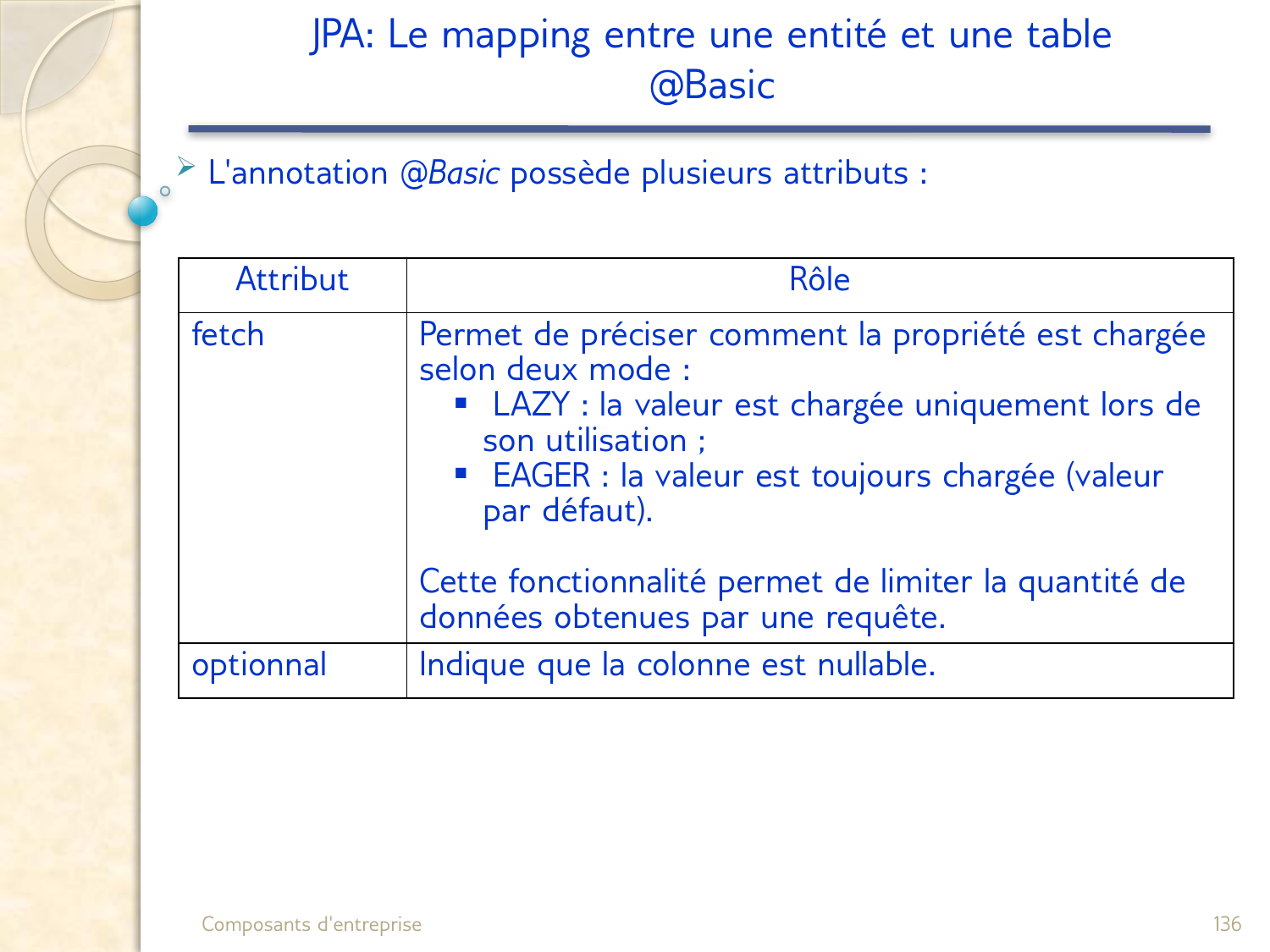

# JPA: Le mapping entre une entité et une table @Basic
 L'annotation @Basic possède plusieurs attributs :

| Attribut | Rôle |
| --- | --- |
| fetch | Permet de préciser comment la propriété est chargée selon deux mode : LAZY : la valeur est chargée uniquement lors de son utilisation ; EAGER : la valeur est toujours chargée (valeur par défaut). Cette fonctionnalité permet de limiter la quantité de données obtenues par une requête. |
| optionnal | Indique que la colonne est nullable. |
Composants d'entreprise
136